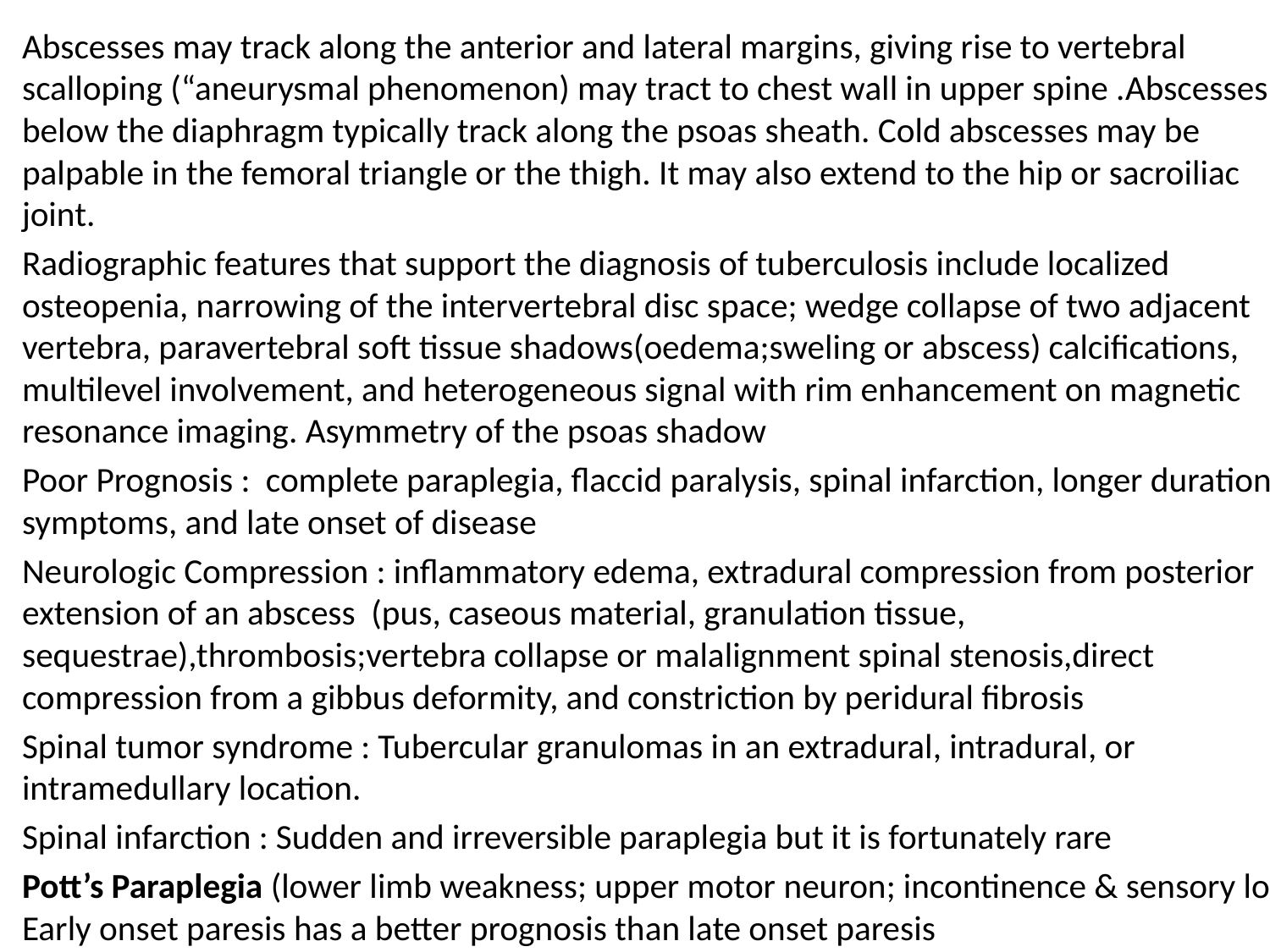

Abscesses may track along the anterior and lateral margins, giving rise to vertebral scalloping (“aneurysmal phenomenon) may tract to chest wall in upper spine .Abscesses below the diaphragm typically track along the psoas sheath. Cold abscesses may be palpable in the femoral triangle or the thigh. It may also extend to the hip or sacroiliac joint.
Radiographic features that support the diagnosis of tuberculosis include localized osteopenia, narrowing of the intervertebral disc space; wedge collapse of two adjacent vertebra, paravertebral soft tissue shadows(oedema;sweling or abscess) calcifications, multilevel involvement, and heterogeneous signal with rim enhancement on magnetic resonance imaging. Asymmetry of the psoas shadow
Poor Prognosis :  complete paraplegia, flaccid paralysis, spinal infarction, longer duration of symptoms, and late onset of disease
Neurologic Compression : inflammatory edema, extradural compression from posterior extension of an abscess  (pus, caseous material, granulation tissue, sequestrae),thrombosis;vertebra collapse or malalignment spinal stenosis,direct compression from a gibbus deformity, and constriction by peridural fibrosis
Spinal tumor syndrome : Tubercular granulomas in an extradural, intradural, or intramedullary location.
Spinal infarction : Sudden and irreversible paraplegia but it is fortunately rare
Pott’s Paraplegia (lower limb weakness; upper motor neuron; incontinence & sensory loss) Early onset paresis has a better prognosis than late onset paresis
Treatment could be by  Ambulant Chemotherapy;  Continuous bed rest and Chemotherapy;Cast & orthotic brace;Physiotherapy or Operative treatment